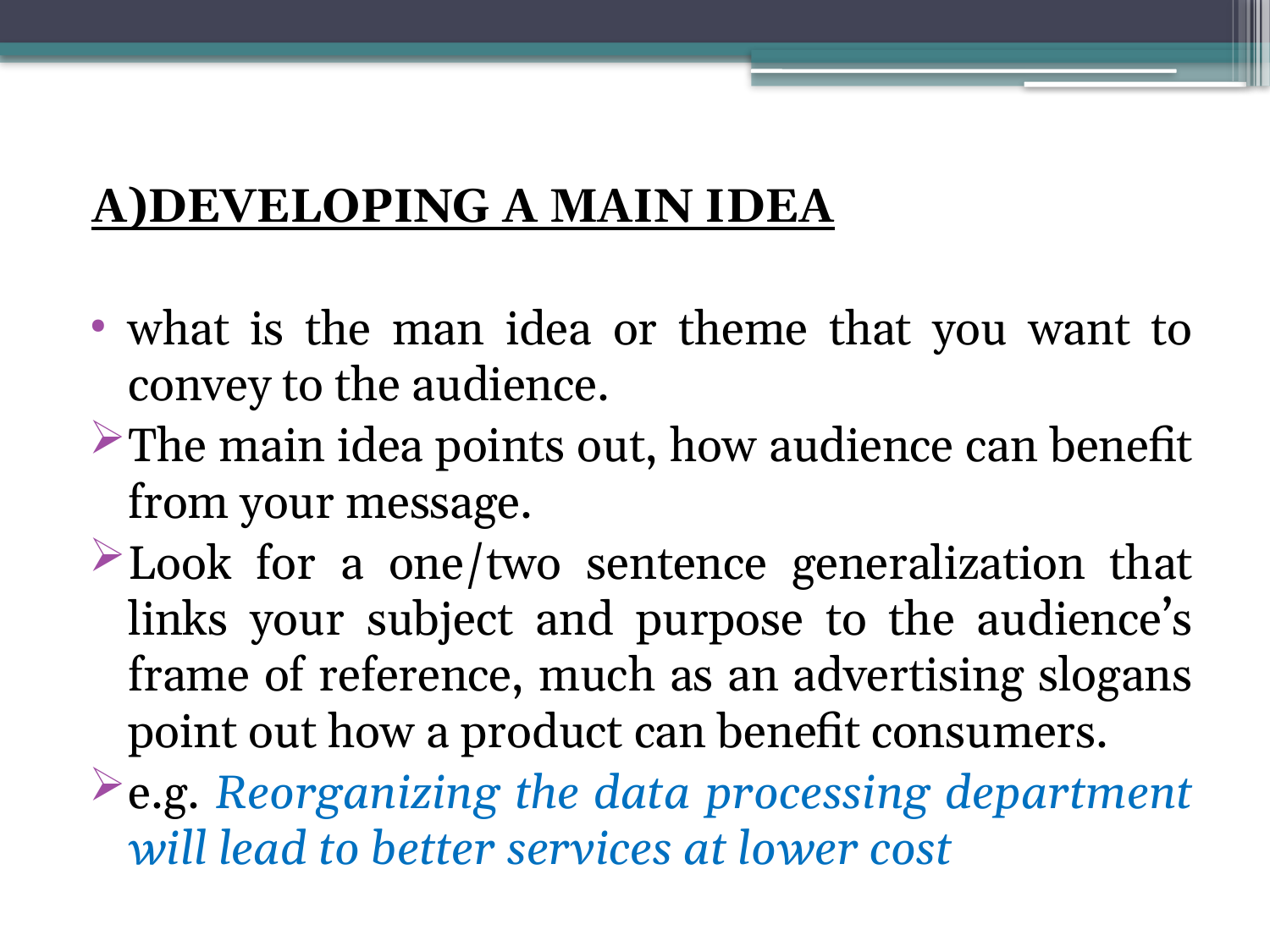

#
A)DEVELOPING A MAIN IDEA

what is the man idea or theme that you want to convey to the audience.
The main idea points out, how audience can benefit from your message.
Look for a one/two sentence generalization that links your subject and purpose to the audience’s frame of reference, much as an advertising slogans point out how a product can benefit consumers.
e.g. Reorganizing the data processing department will lead to better services at lower cost